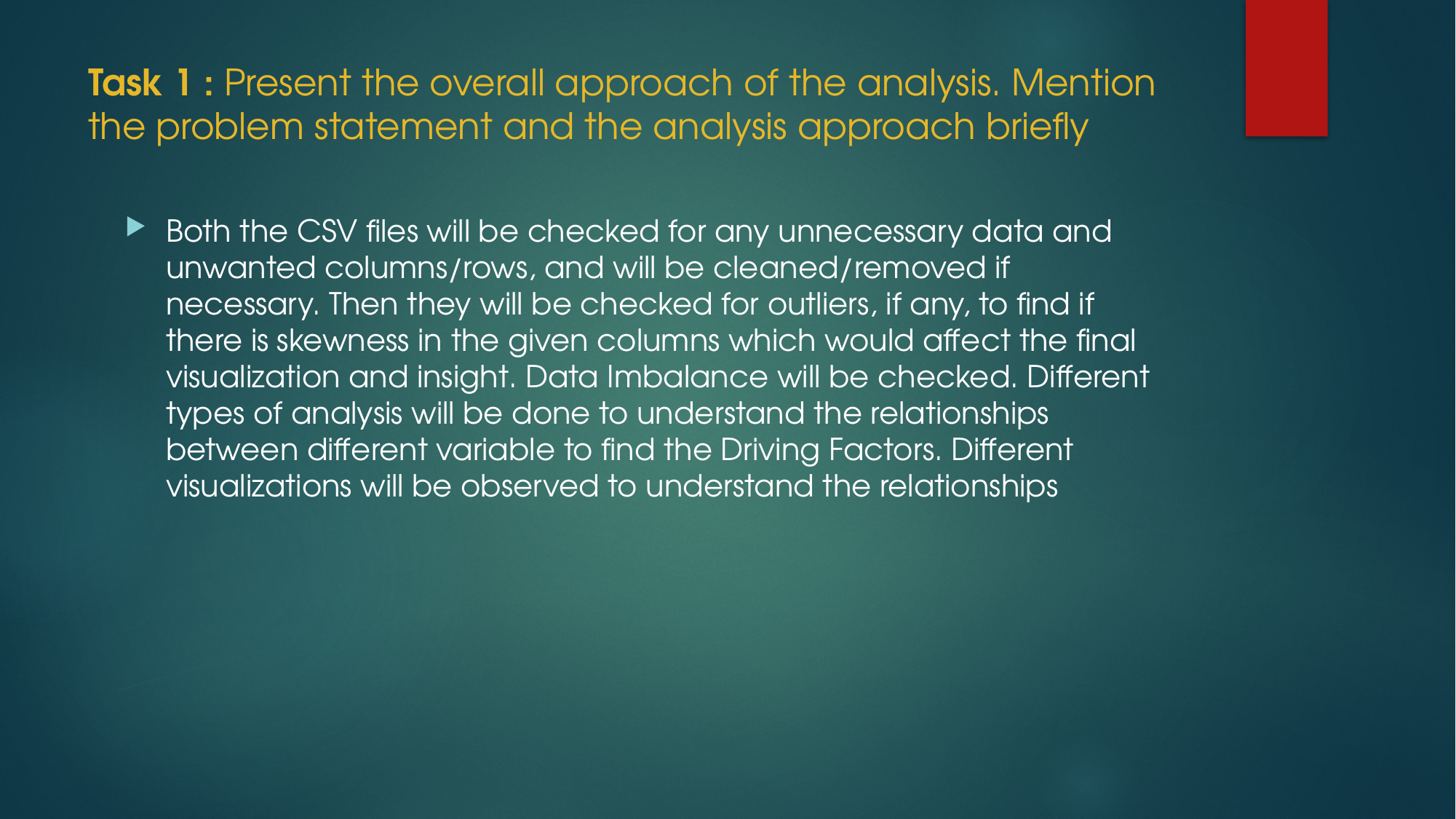

# Task 1 : Present the overall approach of the analysis. Mention the problem statement and the analysis approach briefly
Both the CSV files will be checked for any unnecessary data and unwanted columns/rows, and will be cleaned/removed if necessary. Then they will be checked for outliers, if any, to find if there is skewness in the given columns which would affect the final visualization and insight. Data Imbalance will be checked. Different types of analysis will be done to understand the relationships between different variable to find the Driving Factors. Different visualizations will be observed to understand the relationships